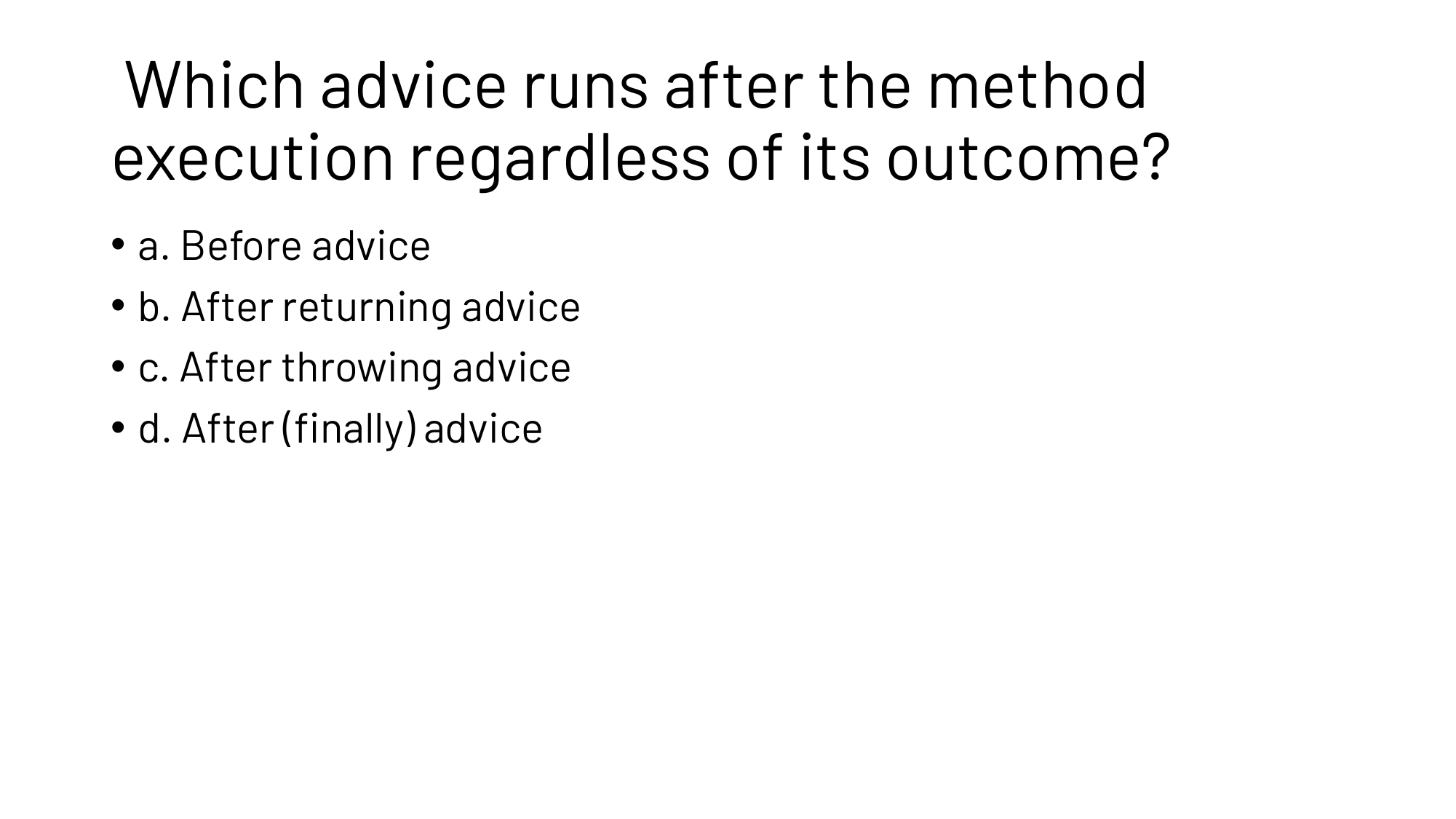

# Which advice runs after the method execution regardless of its outcome?
a. Before advice
b. After returning advice
c. After throwing advice
d. After (finally) advice